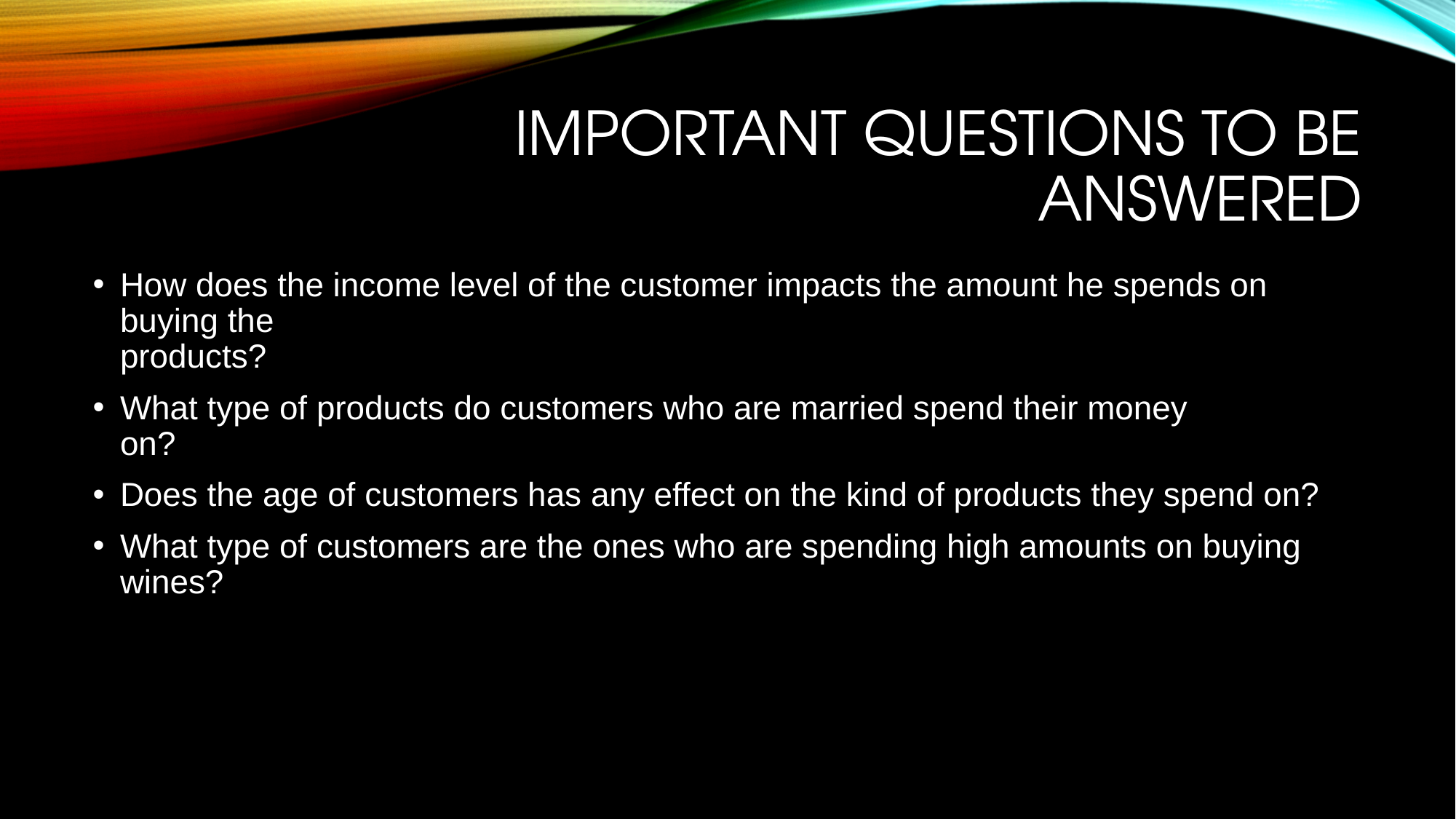

# Important questions to be answered
How does the income level of the customer impacts the amount he spends on buying the
products?
What type of products do customers who are married spend their money
on?
Does the age of customers has any effect on the kind of products they spend on?
What type of customers are the ones who are spending high amounts on buying wines?